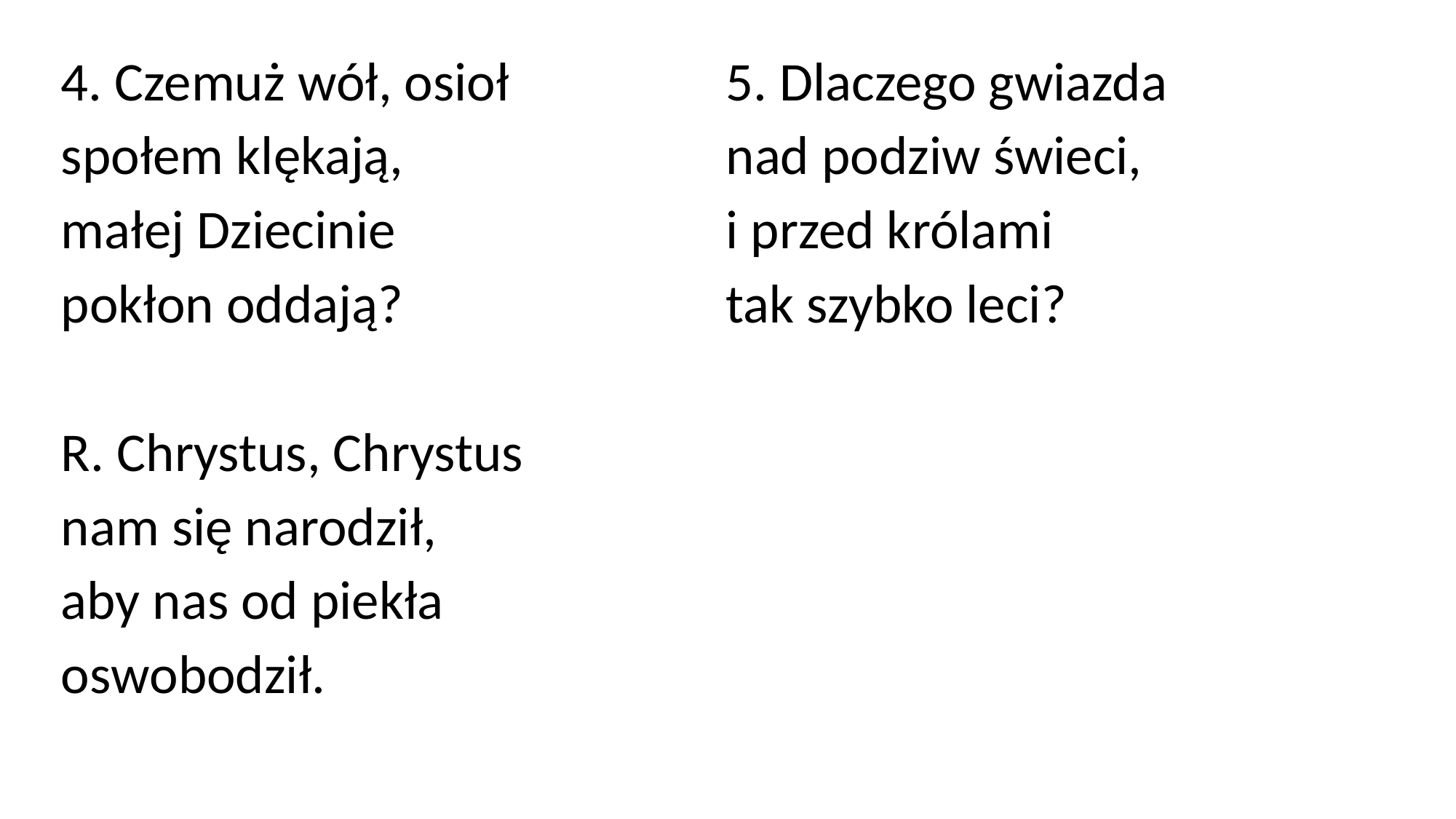

4. Czemuż wół, osioł
społem klękają,
małej Dziecinie
pokłon oddają?

R. Chrystus, Chrystus
nam się narodził,
aby nas od piekła
oswobodził.
5. Dlaczego gwiazda
nad podziw świeci,
i przed królami
tak szybko leci?